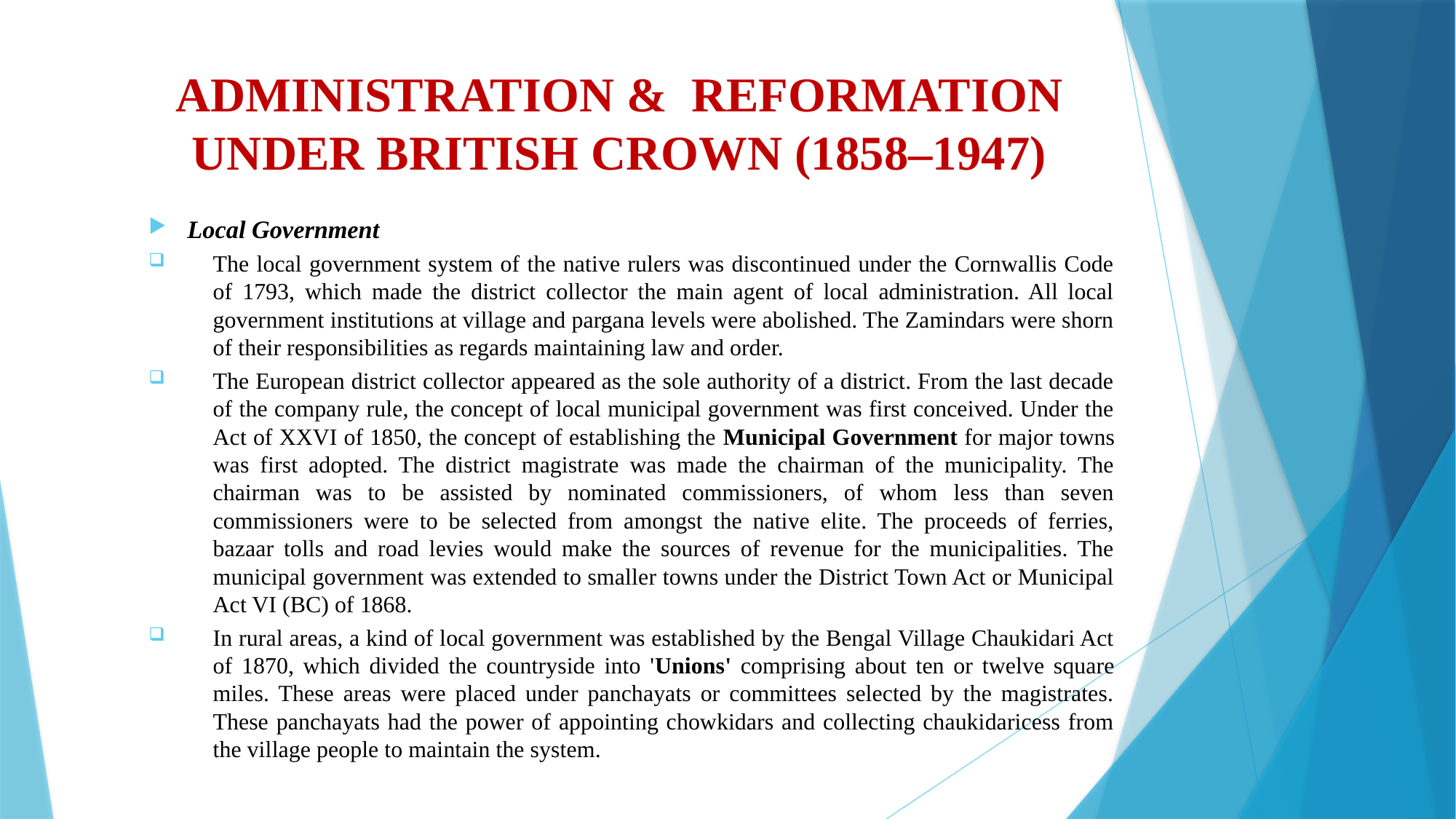

# ADMINISTRATION &  REFORMATION UNDER BRITISH CROWN (1858–1947)
Local Government
The local government system of the native rulers was discontinued under the Cornwallis Code of 1793, which made the district collector the main agent of local administration. All local government institutions at village and pargana levels were abolished. The Zamindars were shorn of their responsibilities as regards maintaining law and order.
The European district collector appeared as the sole authority of a district. From the last decade of the company rule, the concept of local municipal government was first conceived. Under the Act of XXVI of 1850, the concept of establishing the Municipal Government for major towns was first adopted. The district magistrate was made the chairman of the municipality. The chairman was to be assisted by nominated commissioners, of whom less than seven commissioners were to be selected from amongst the native elite. The proceeds of ferries, bazaar tolls and road levies would make the sources of revenue for the municipalities. The municipal government was extended to smaller towns under the District Town Act or Municipal Act VI (BC) of 1868.
In rural areas, a kind of local government was established by the Bengal Village Chaukidari Act of 1870, which divided the countryside into 'Unions' comprising about ten or twelve square miles. These areas were placed under panchayats or committees selected by the magistrates. These panchayats had the power of appointing chowkidars and collecting chaukidaricess from the village people to maintain the system.